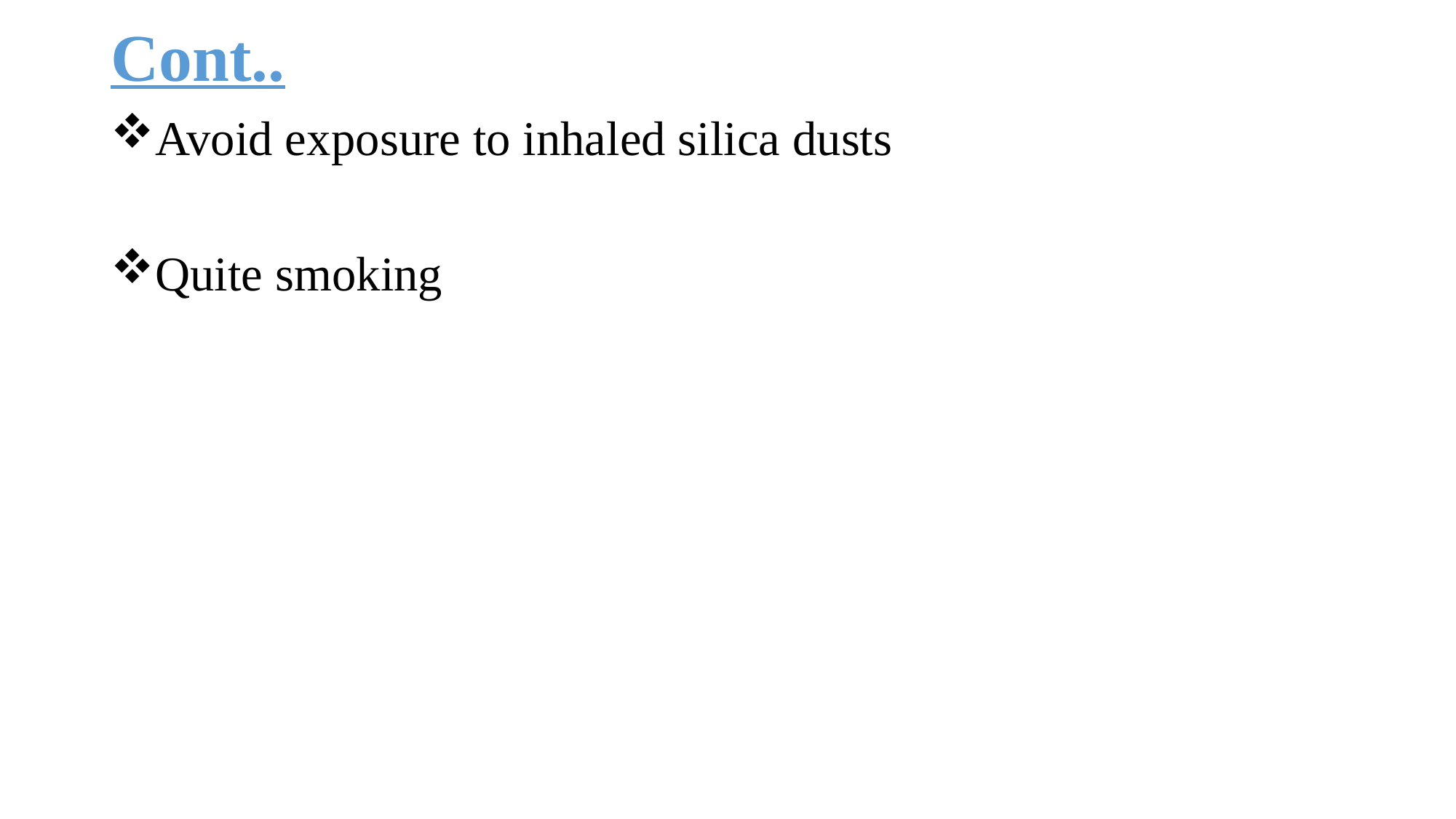

# Cont..
Avoid exposure to inhaled silica dusts

Quite smoking